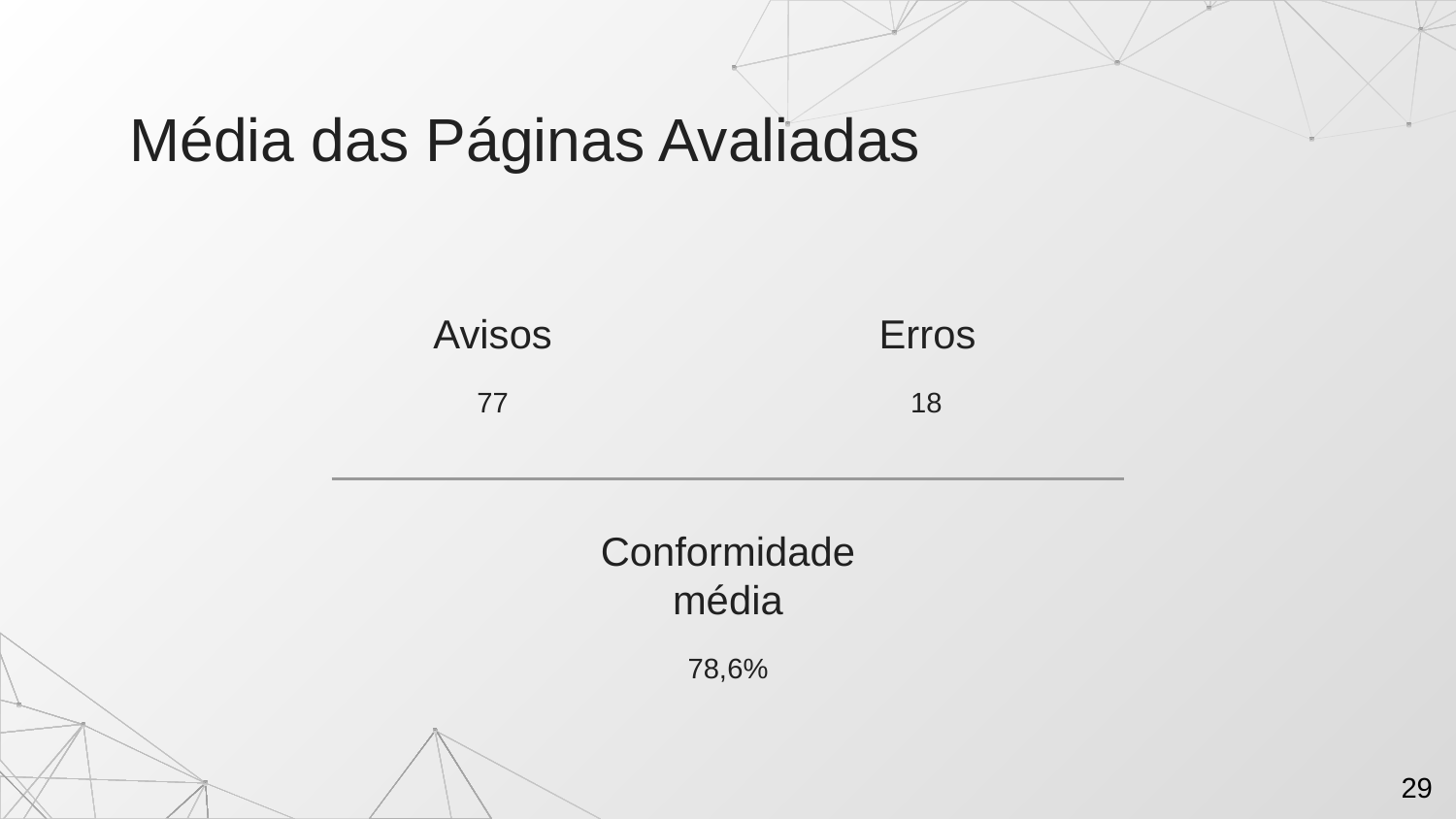

# Média das Páginas Avaliadas

Avisos
Erros
77

18
Conformidade
média
78,6%

29